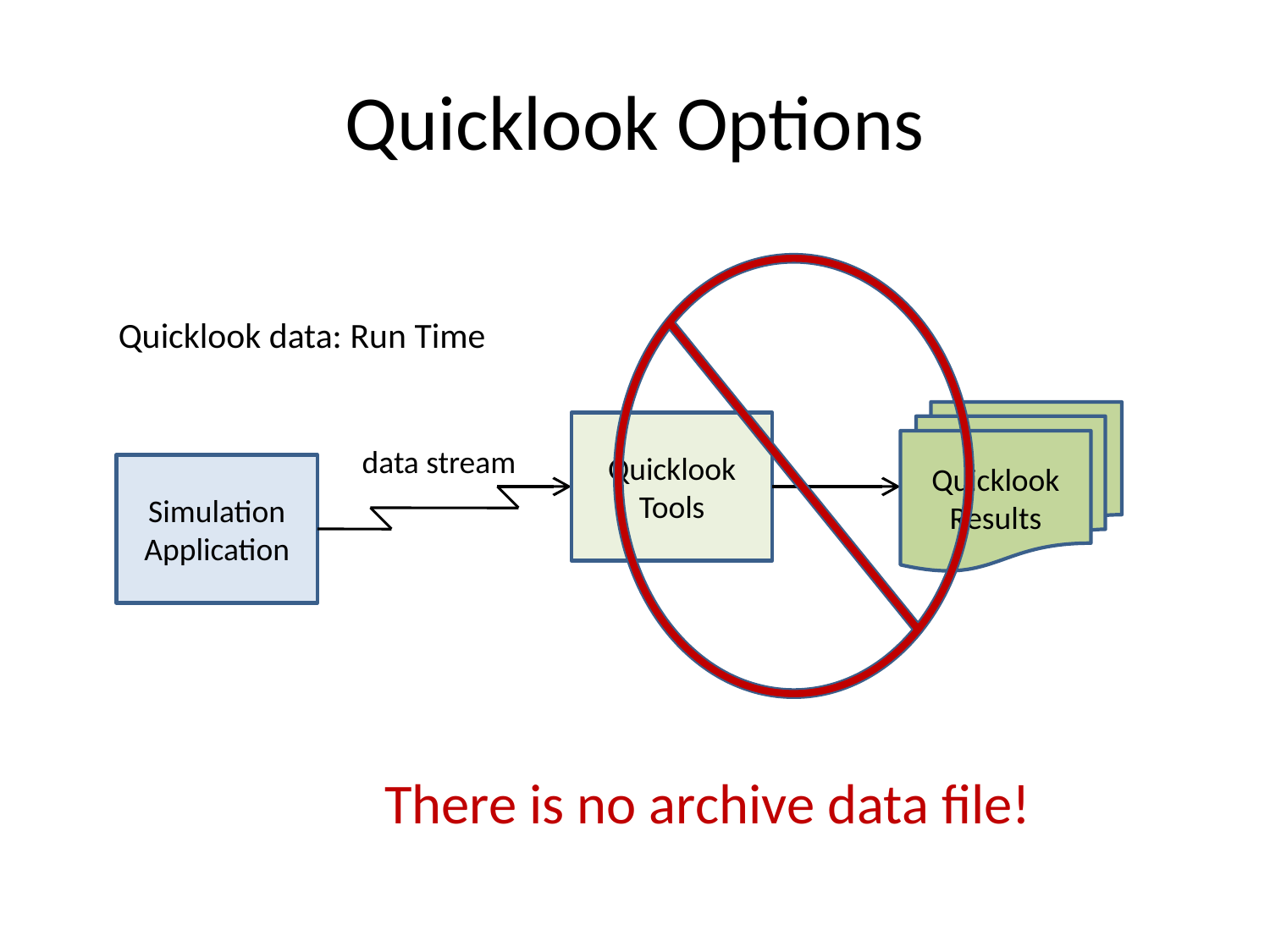

# Quicklook Options

Quicklook data: Run Time
Quicklook
Results
Quicklook
Tools
data stream
Simulation
Application
There is no archive data file!